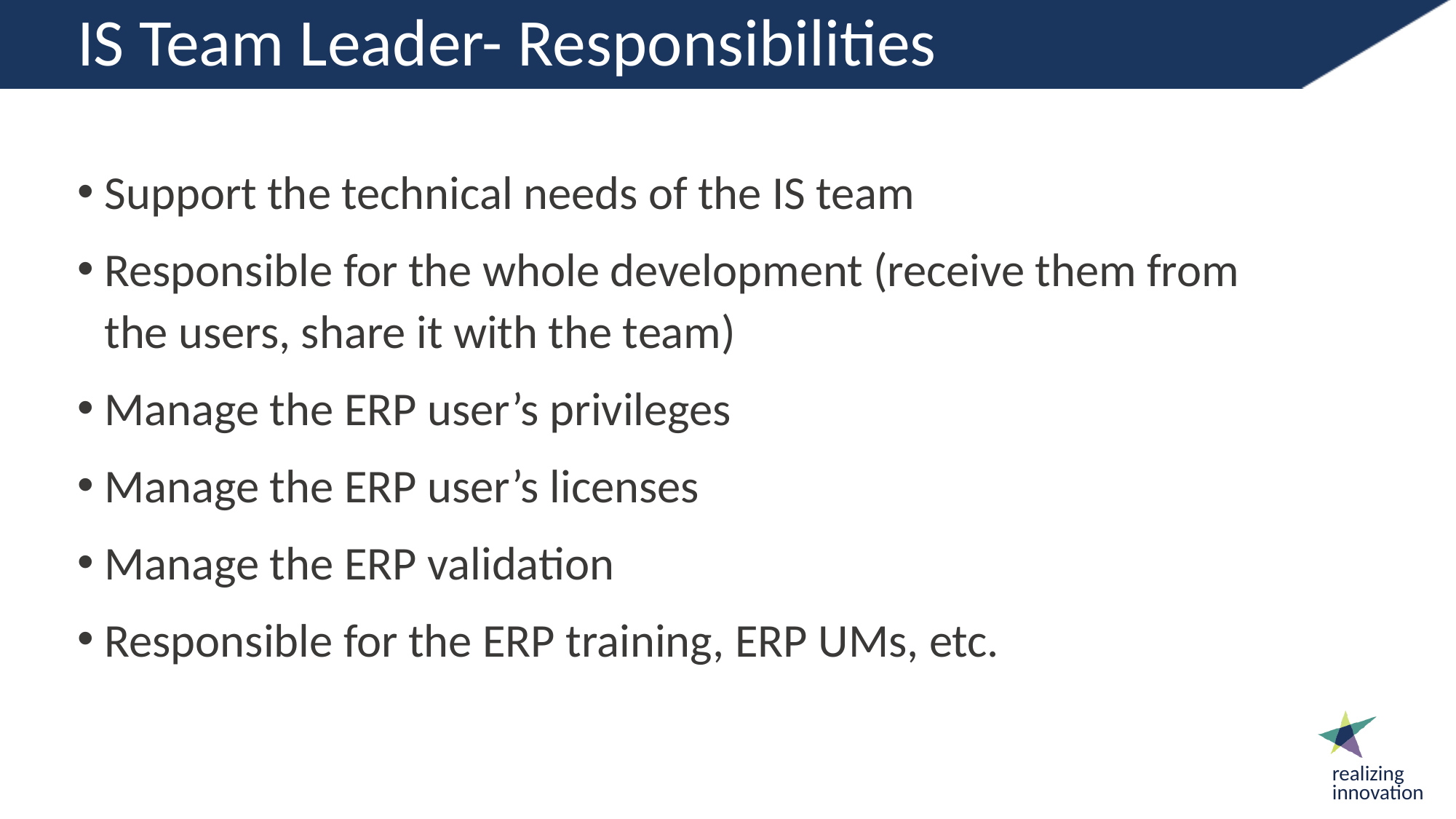

# IS Team Leader- Responsibilities
Support the technical needs of the IS team
Responsible for the whole development (receive them from the users, share it with the team)
Manage the ERP user’s privileges
Manage the ERP user’s licenses
Manage the ERP validation
Responsible for the ERP training, ERP UMs, etc.